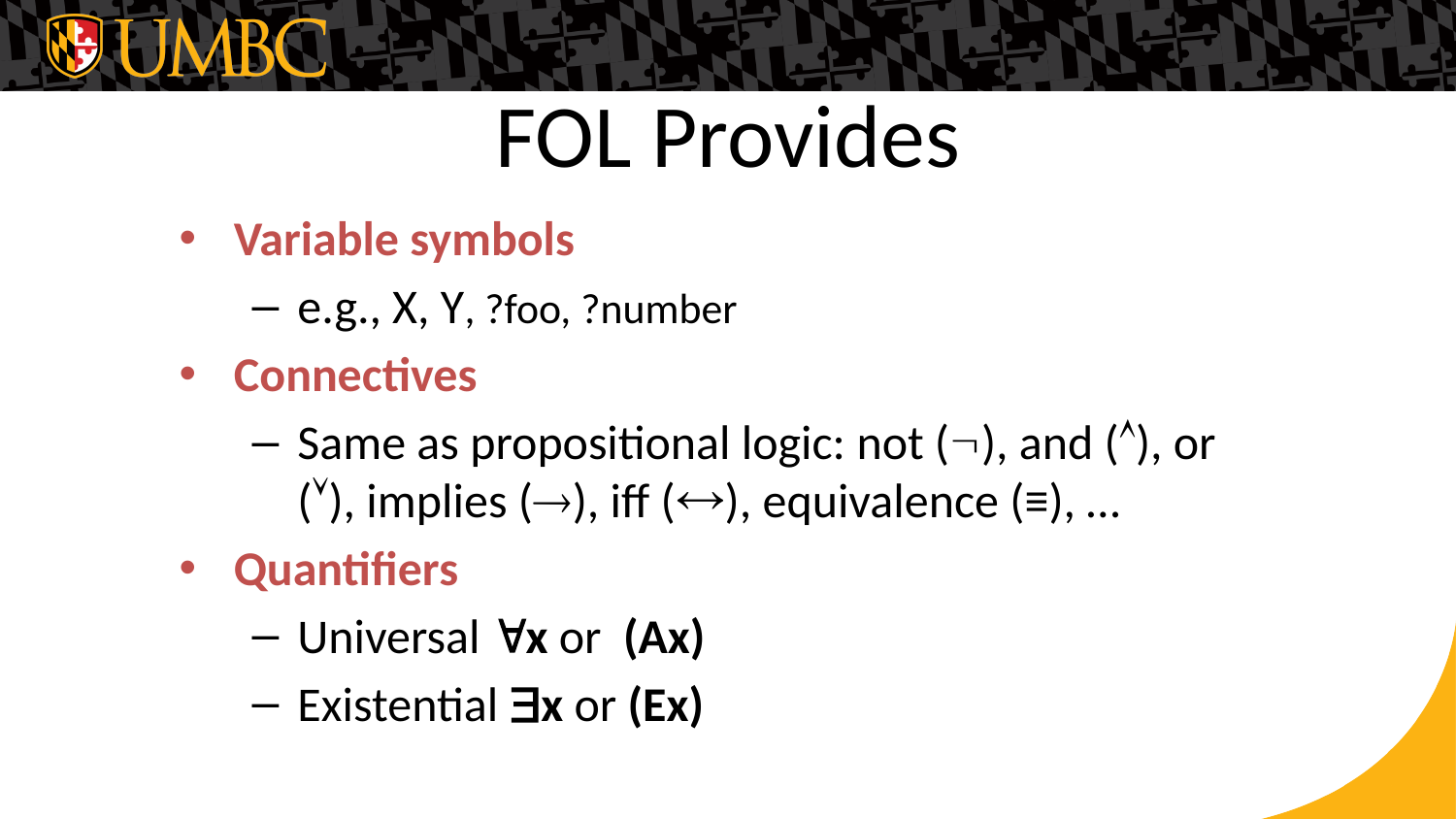

# FOL Provides
Variable symbols
e.g., X, Y, ?foo, ?number
Connectives
Same as propositional logic: not (¬), and (∧), or (∨), implies (→), iff (↔), equivalence (≡), …
Quantifiers
Universal ∀x or  (Ax)
Existential ∃x or (Ex)